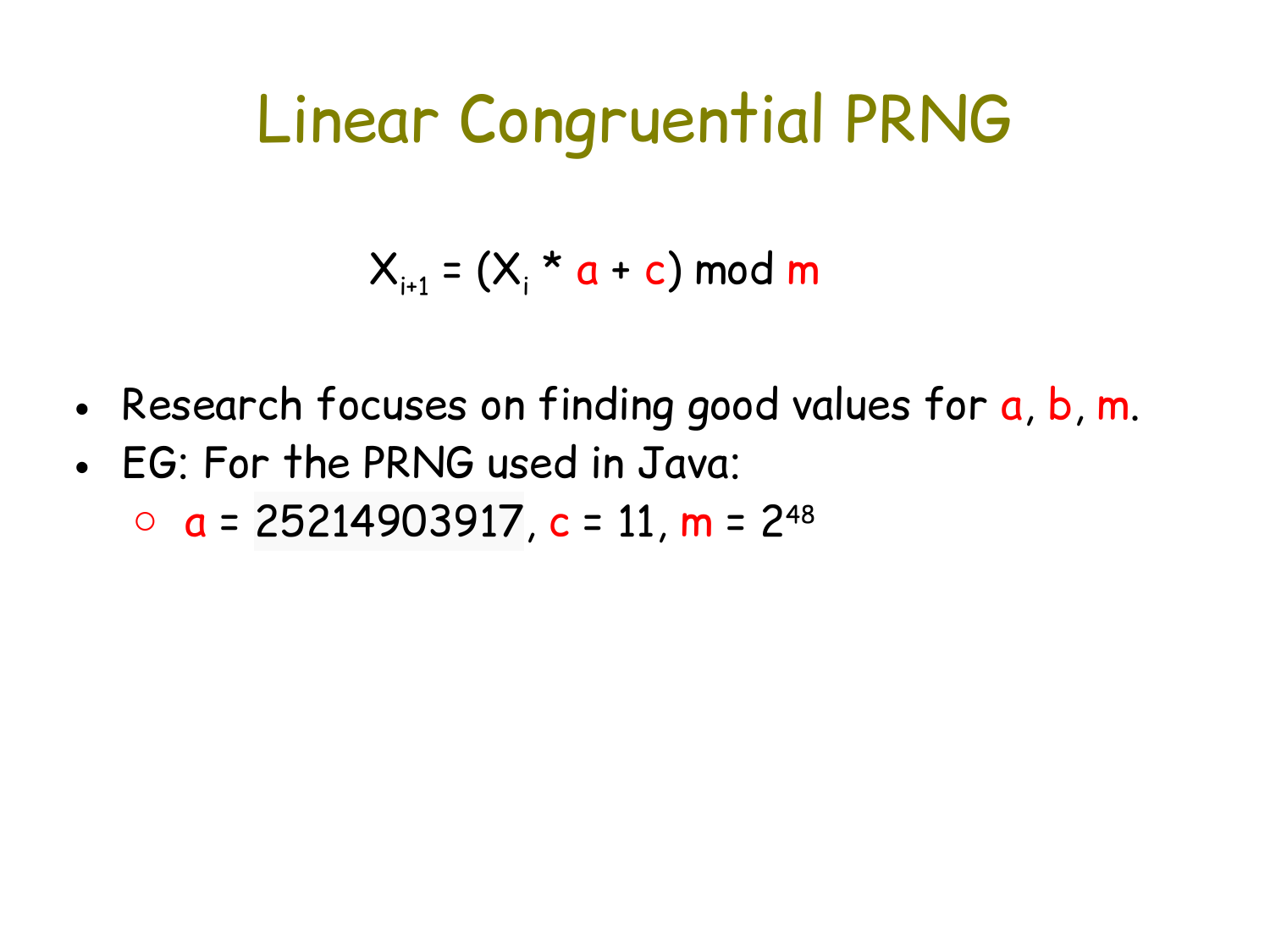

# Linear Congruential PRNG
Xi+1 = (Xi * a + c) mod m
Research focuses on finding good values for a, b, m.
EG: For the PRNG used in Java:
a = 25214903917, c = 11, m = 248